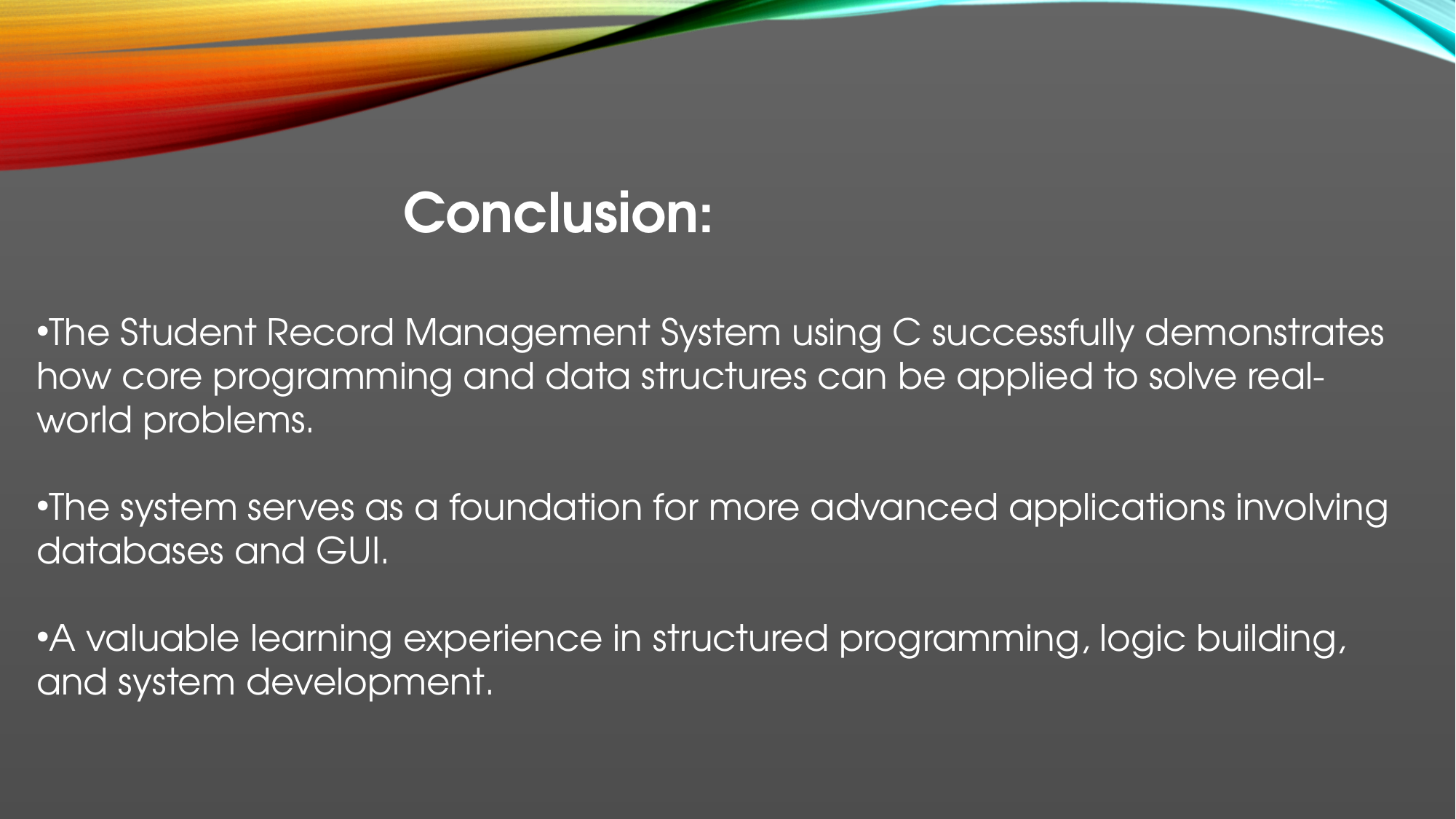

Conclusion:

The Student Record Management System using C successfully demonstrates how core programming and data structures can be applied to solve real-world problems.

The system serves as a foundation for more advanced applications involving databases and GUI.

A valuable learning experience in structured programming, logic building, and system development.